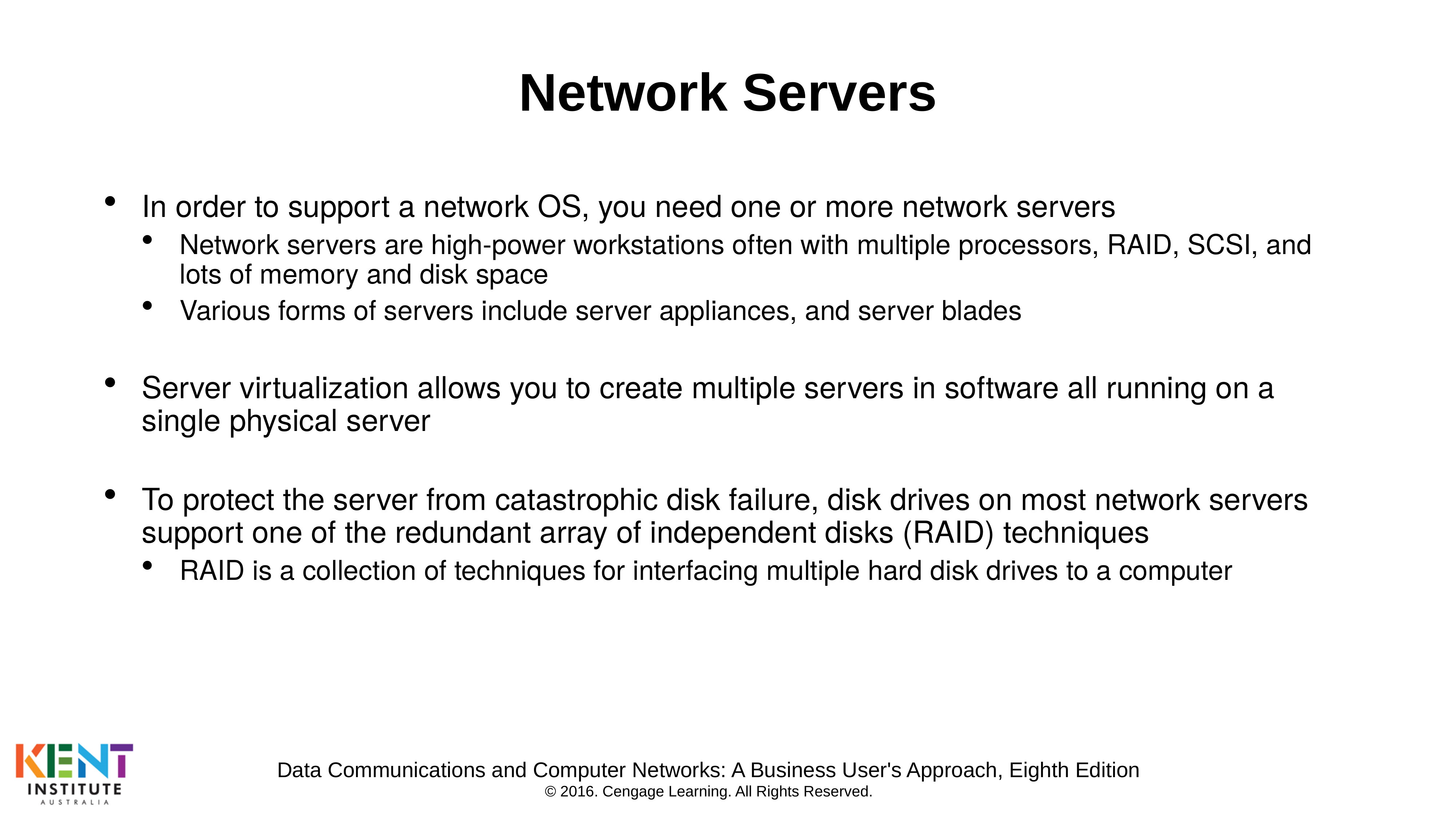

# Network Servers
In order to support a network OS, you need one or more network servers
Network servers are high-power workstations often with multiple processors, RAID, SCSI, and lots of memory and disk space
Various forms of servers include server appliances, and server blades

Server virtualization allows you to create multiple servers in software all running on a single physical server

To protect the server from catastrophic disk failure, disk drives on most network servers support one of the redundant array of independent disks (RAID) techniques
RAID is a collection of techniques for interfacing multiple hard disk drives to a computer

Data Communications and Computer Networks: A Business User's Approach, Eighth Edition
© 2016. Cengage Learning. All Rights Reserved.